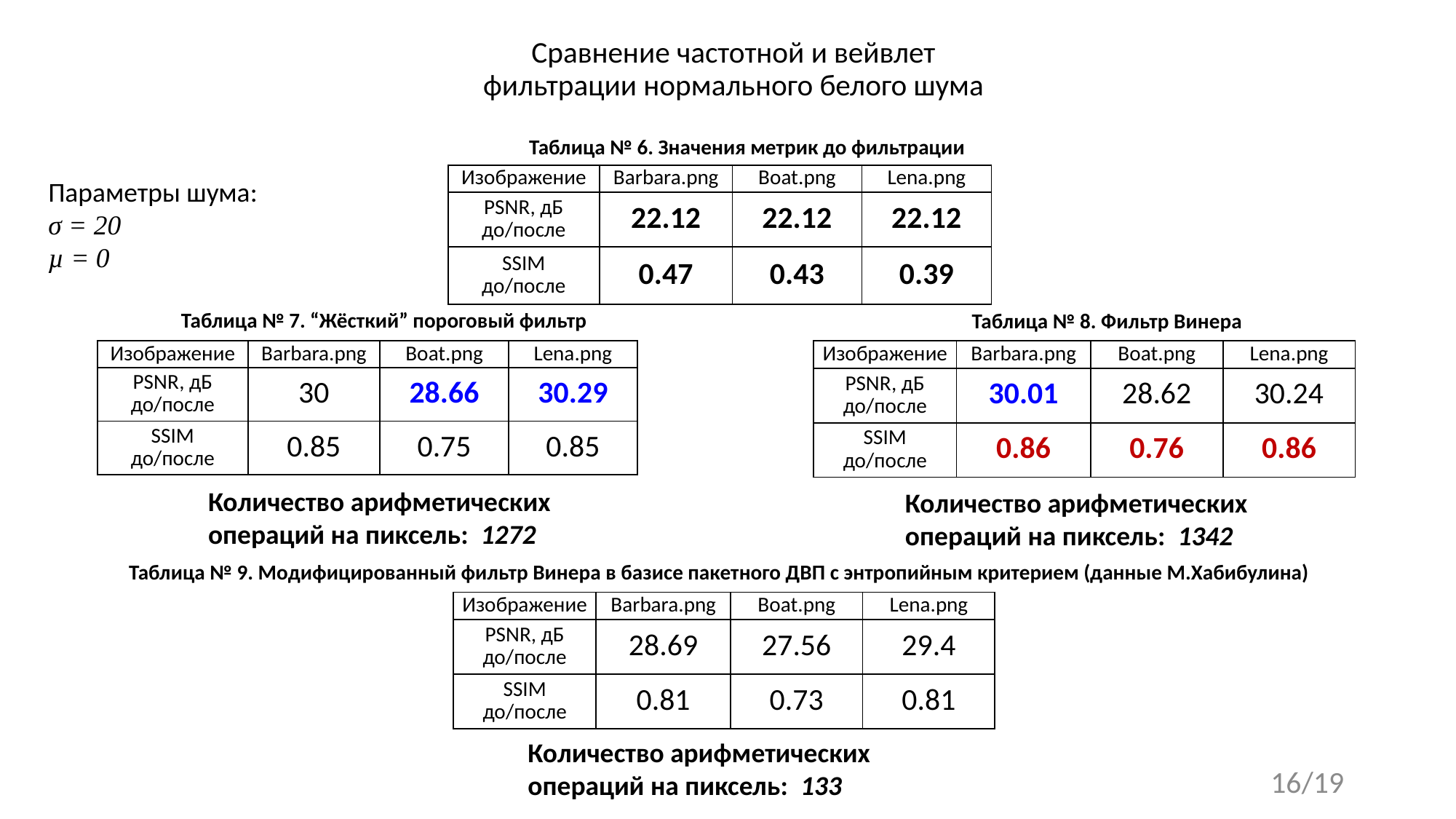

# Сравнение частотной и вейвлет фильтрации нормального белого шума
Таблица № 6. Значения метрик до фильтрации
| Изображение | Barbara.png | Boat.png | Lena.png |
| --- | --- | --- | --- |
| PSNR, дБ до/после | 22.12 | 22.12 | 22.12 |
| SSIM до/после | 0.47 | 0.43 | 0.39 |
Параметры шума:
σ = 20
µ = 0
Таблица № 7. “Жёсткий” пороговый фильтр
Таблица № 8. Фильтр Винера
| Изображение | Barbara.png | Boat.png | Lena.png |
| --- | --- | --- | --- |
| PSNR, дБ до/после | 30 | 28.66 | 30.29 |
| SSIM до/после | 0.85 | 0.75 | 0.85 |
| Изображение | Barbara.png | Boat.png | Lena.png |
| --- | --- | --- | --- |
| PSNR, дБ до/после | 30.01 | 28.62 | 30.24 |
| SSIM до/после | 0.86 | 0.76 | 0.86 |
Количество арифметических операций на пиксель:  1272
Количество арифметических операций на пиксель:  1342
Таблица № 9. Модифицированный фильтр Винера в базисе пакетного ДВП с энтропийным критерием (данные М.Хабибулина)
| Изображение | Barbara.png | Boat.png | Lena.png |
| --- | --- | --- | --- |
| PSNR, дБ до/после | 28.69 | 27.56 | 29.4 |
| SSIM до/после | 0.81 | 0.73 | 0.81 |
Количество арифметических операций на пиксель:  133
16/19